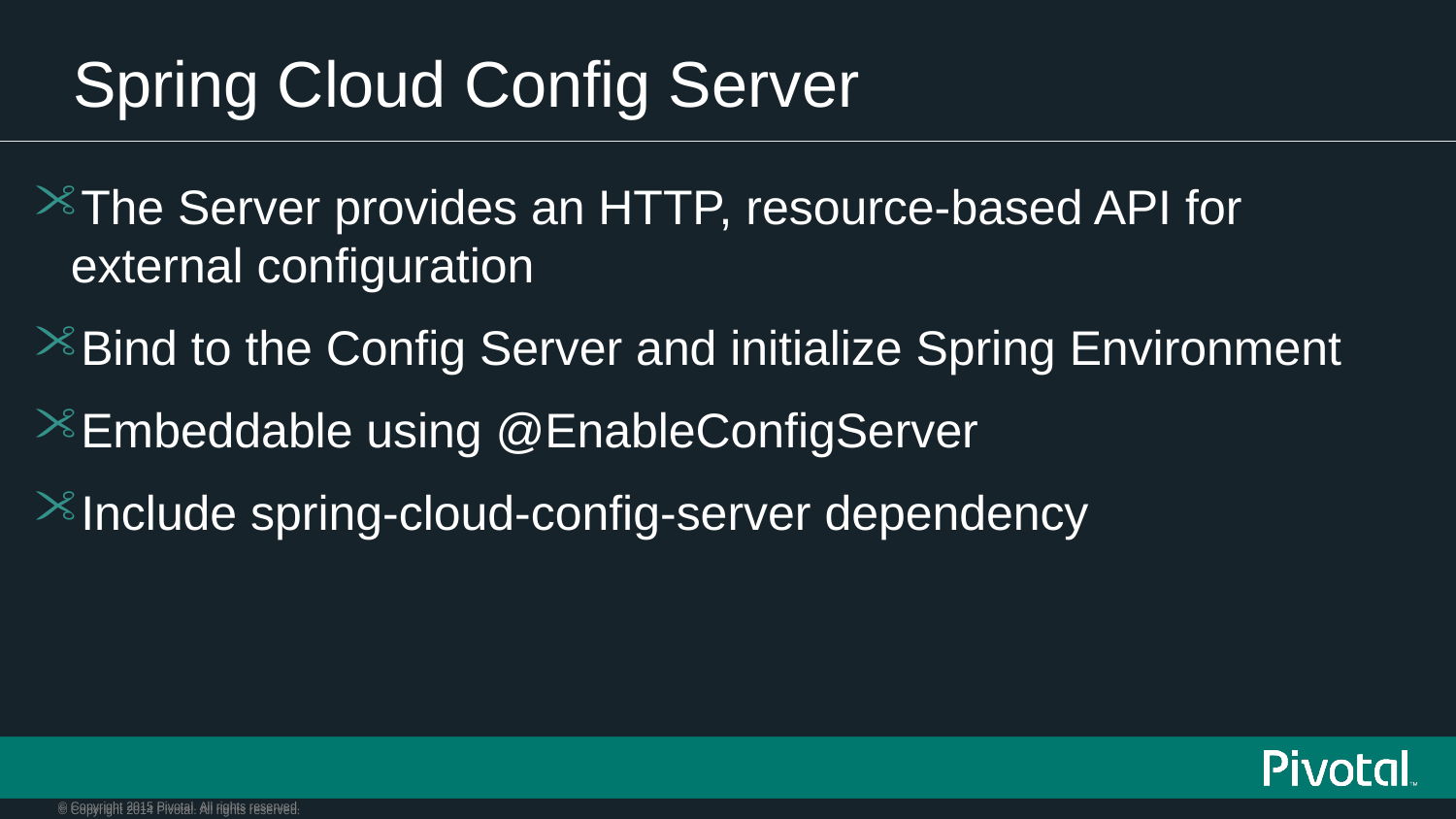

# Spring Cloud Config Server
The Server provides an HTTP, resource-based API for external configuration
Bind to the Config Server and initialize Spring Environment
Embeddable using @EnableConfigServer
Include spring-cloud-config-server dependency